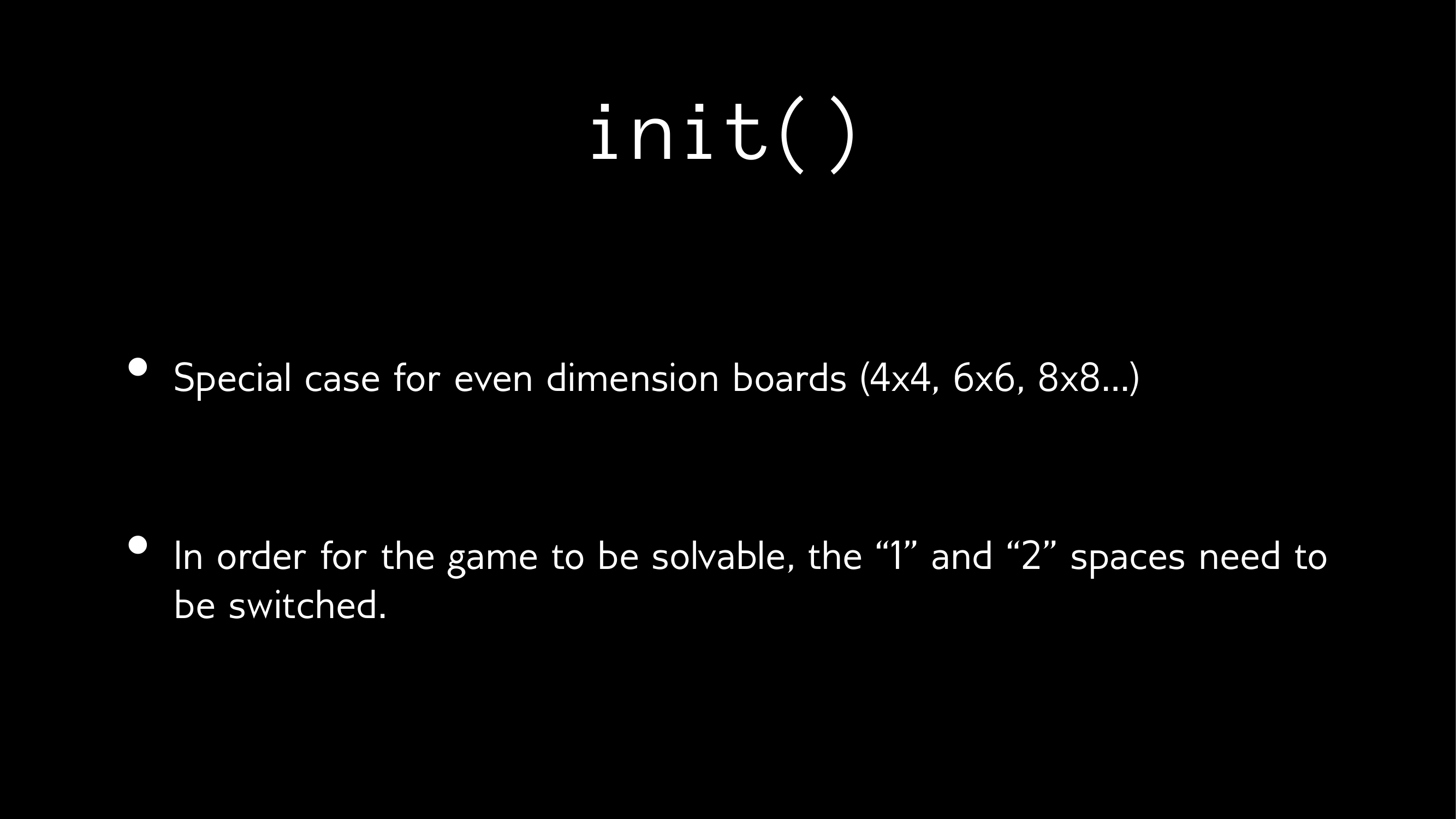

# init()
Special case for even dimension boards (4x4, 6x6, 8x8…)

In order for the game to be solvable, the “1” and “2” spaces need to be switched.
binary number system